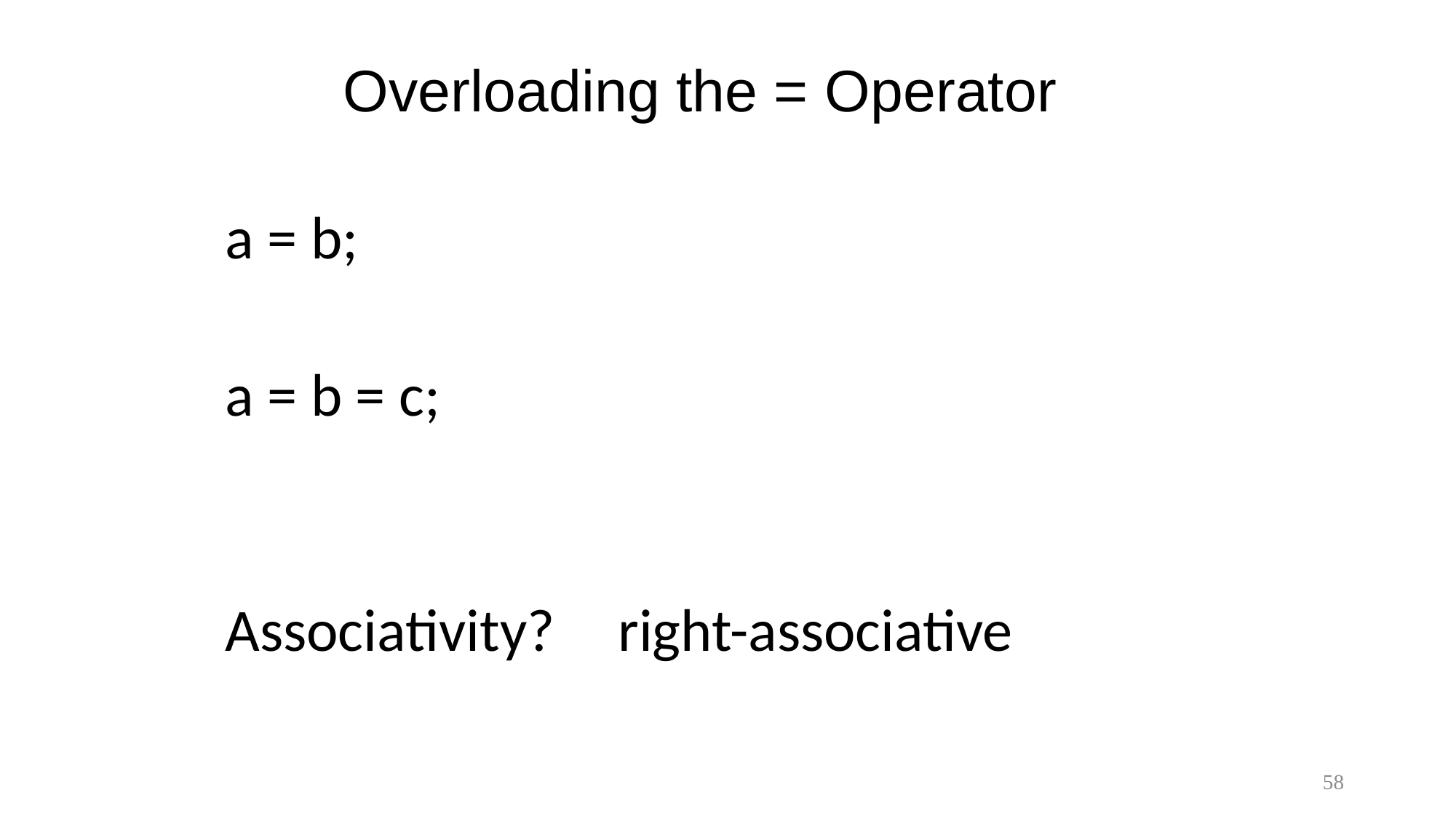

# Overloading the = Operator

a = b;

a = b = c;

Associativity? 	right-associative
58